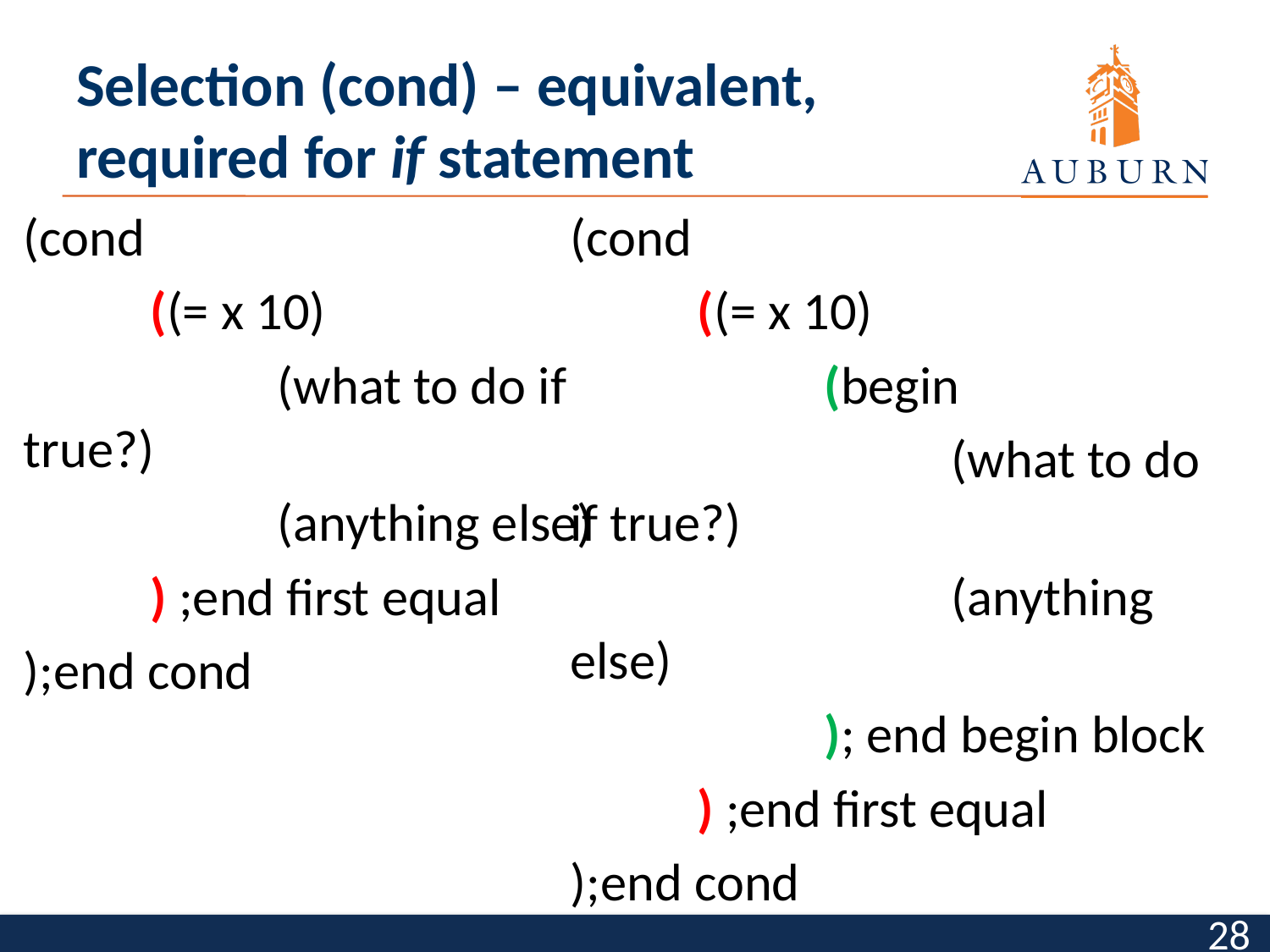

# Selection (cond) – equivalent, required for if statement
(cond
	((= x 10)
		(begin
			(what to do if true?)
			(anything else)
		); end begin block
	) ;end first equal
);end cond
(cond
	((= x 10)
		(what to do if true?)
		(anything else)
	) ;end first equal
);end cond
28